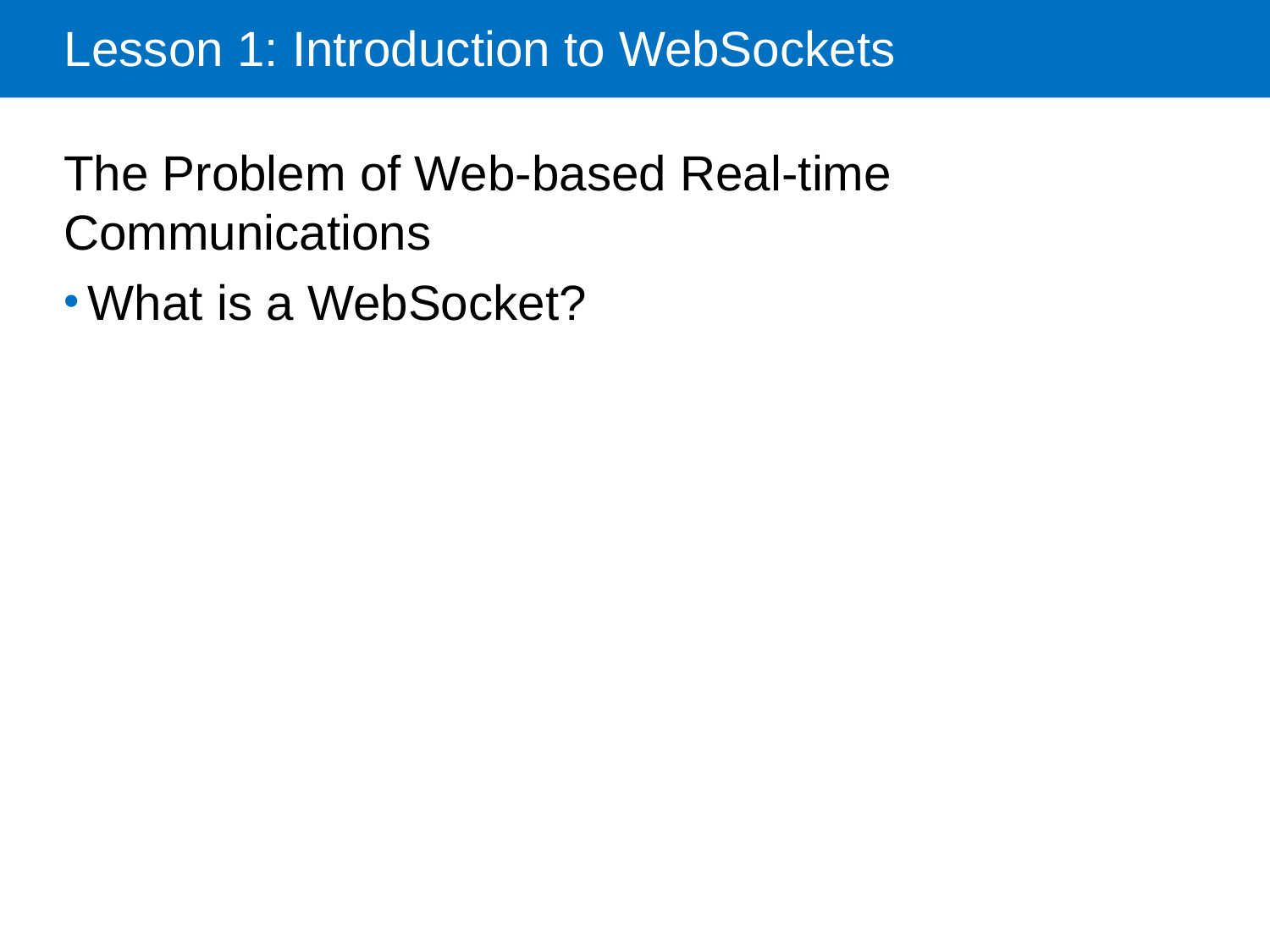

# Lesson 1: Introduction to WebSockets
The Problem of Web-based Real-time Communications
What is a WebSocket?